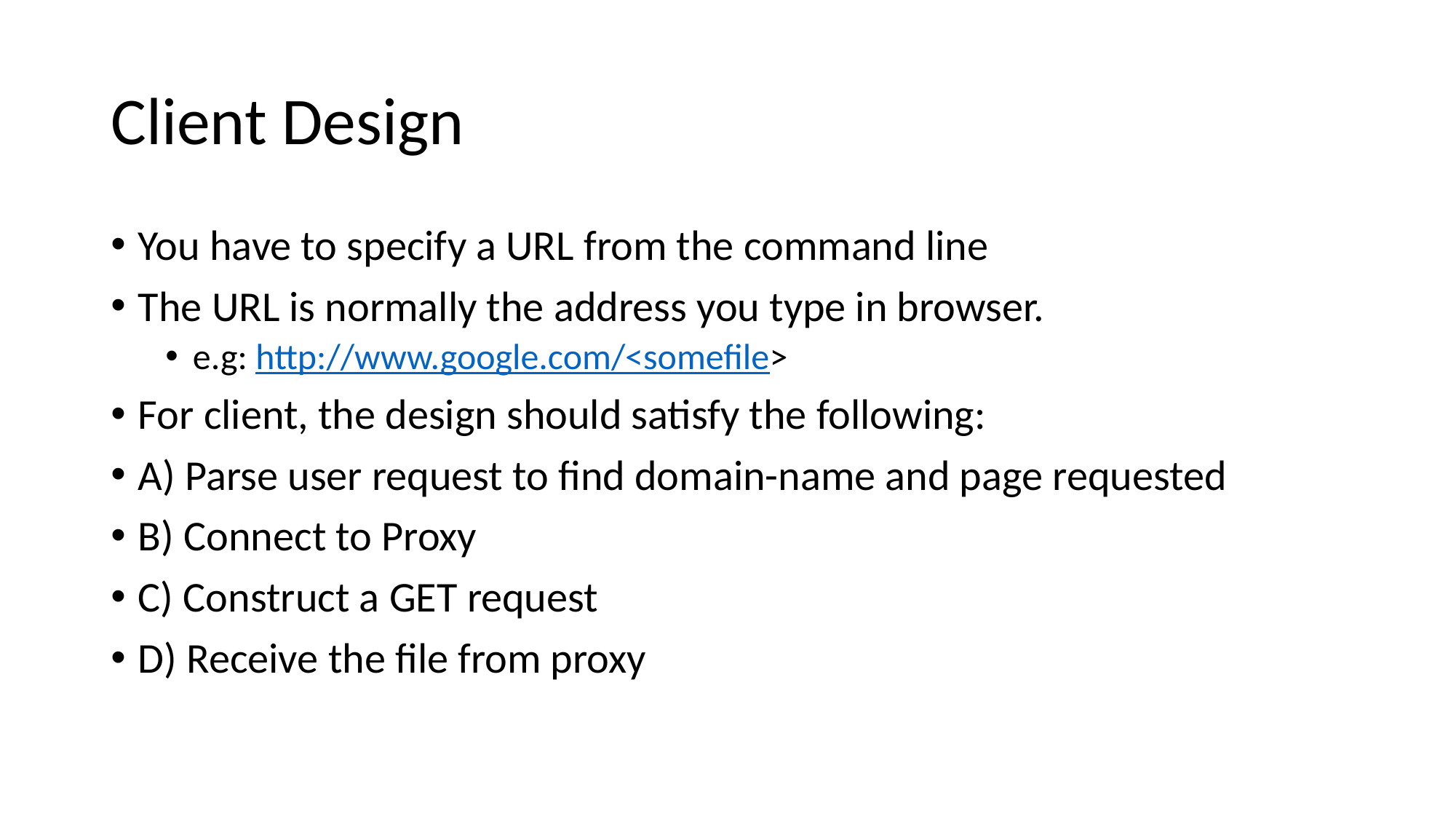

# Client Design
You have to specify a URL from the command line
The URL is normally the address you type in browser.
e.g: http://www.google.com/<somefile>
For client, the design should satisfy the following:
A) Parse user request to find domain-name and page requested
B) Connect to Proxy
C) Construct a GET request
D) Receive the file from proxy